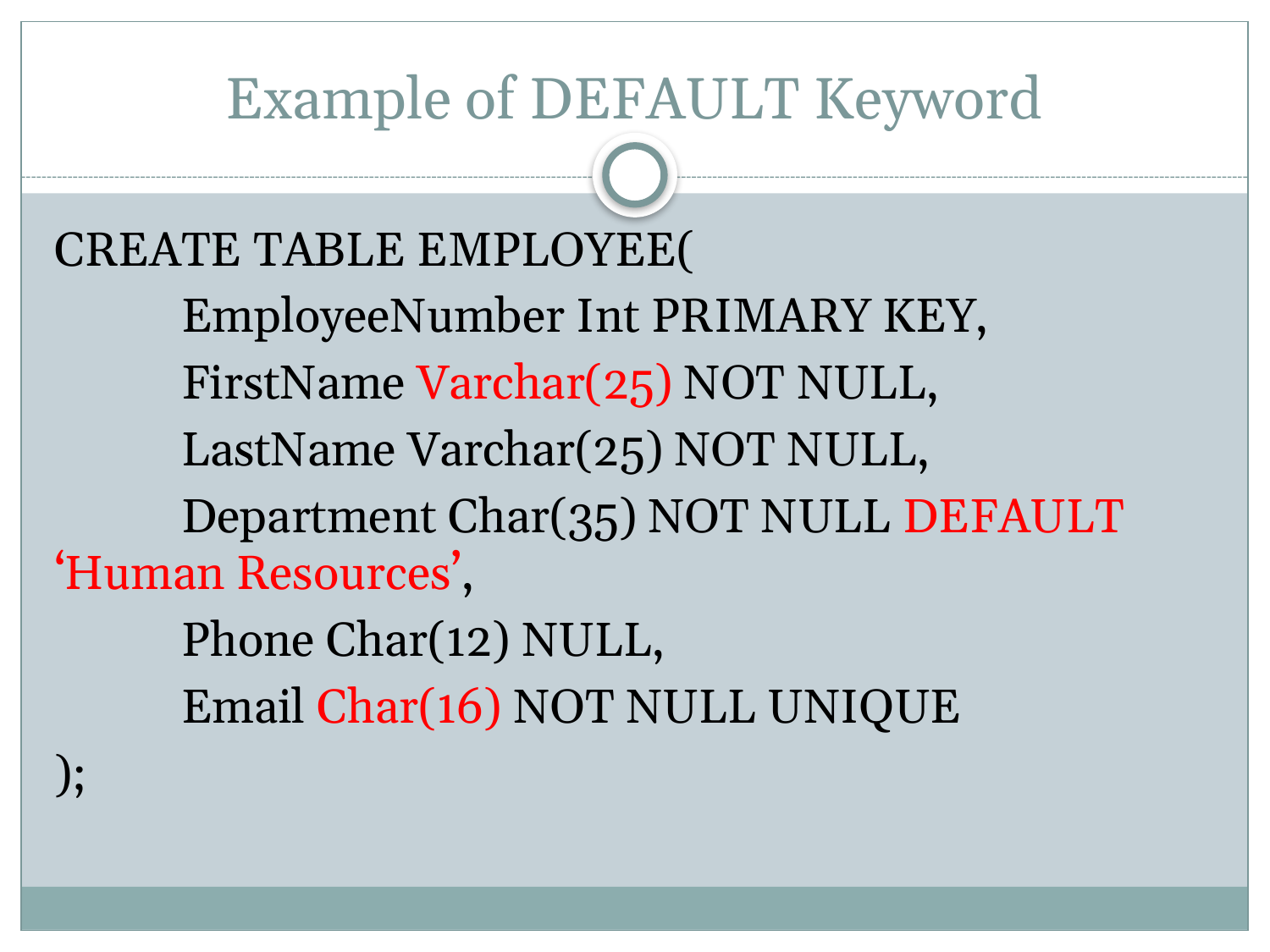

# Example of DEFAULT Keyword
CREATE TABLE EMPLOYEE(
	EmployeeNumber Int PRIMARY KEY,
	FirstName Varchar(25) NOT NULL,
	LastName Varchar(25) NOT NULL,
	Department Char(35) NOT NULL DEFAULT 	‘Human Resources’,
	Phone Char(12) NULL,
	Email Char(16) NOT NULL UNIQUE
);